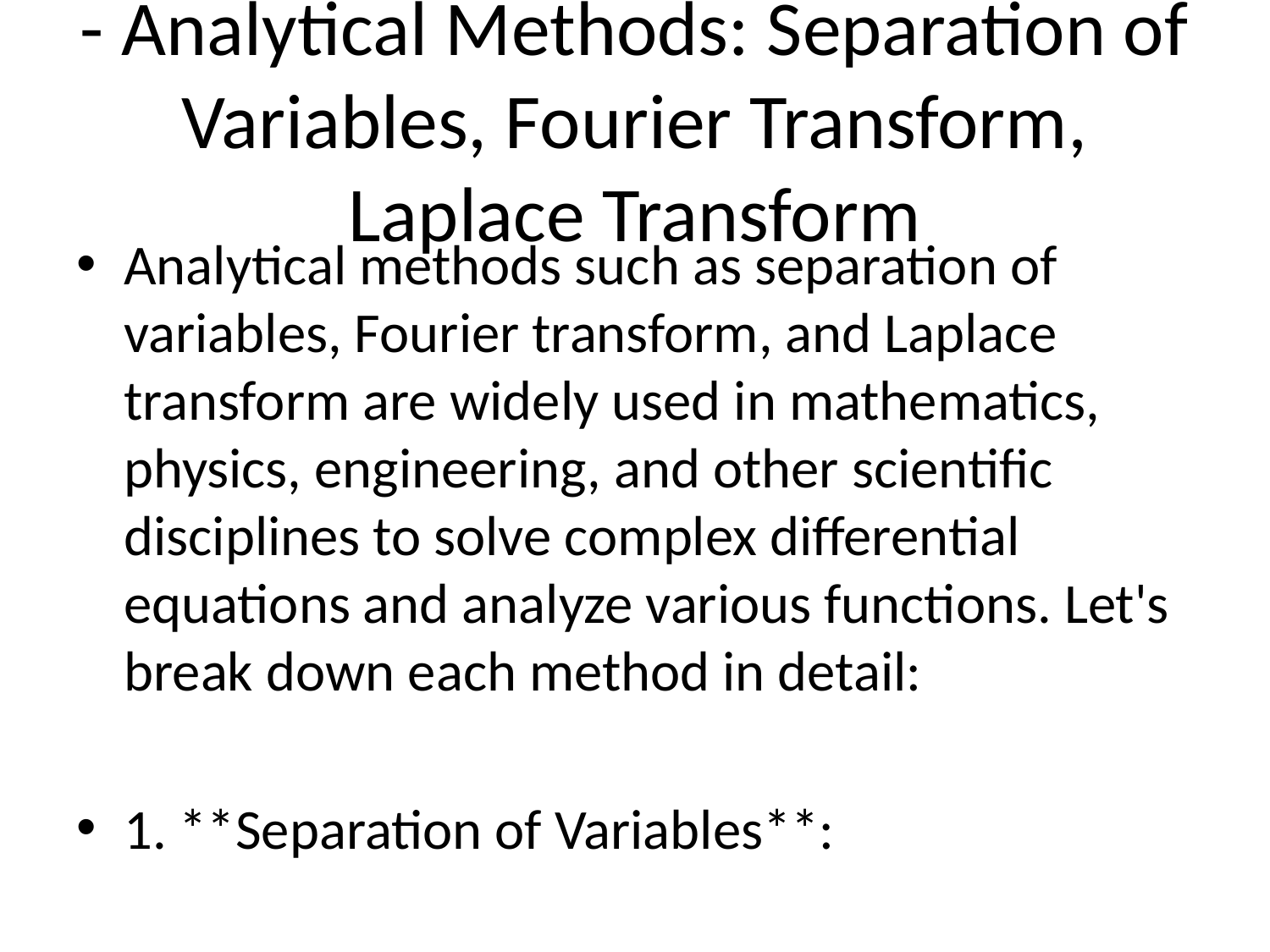

# - Analytical Methods: Separation of Variables, Fourier Transform, Laplace Transform
Analytical methods such as separation of variables, Fourier transform, and Laplace transform are widely used in mathematics, physics, engineering, and other scientific disciplines to solve complex differential equations and analyze various functions. Let's break down each method in detail:

1. **Separation of Variables**: